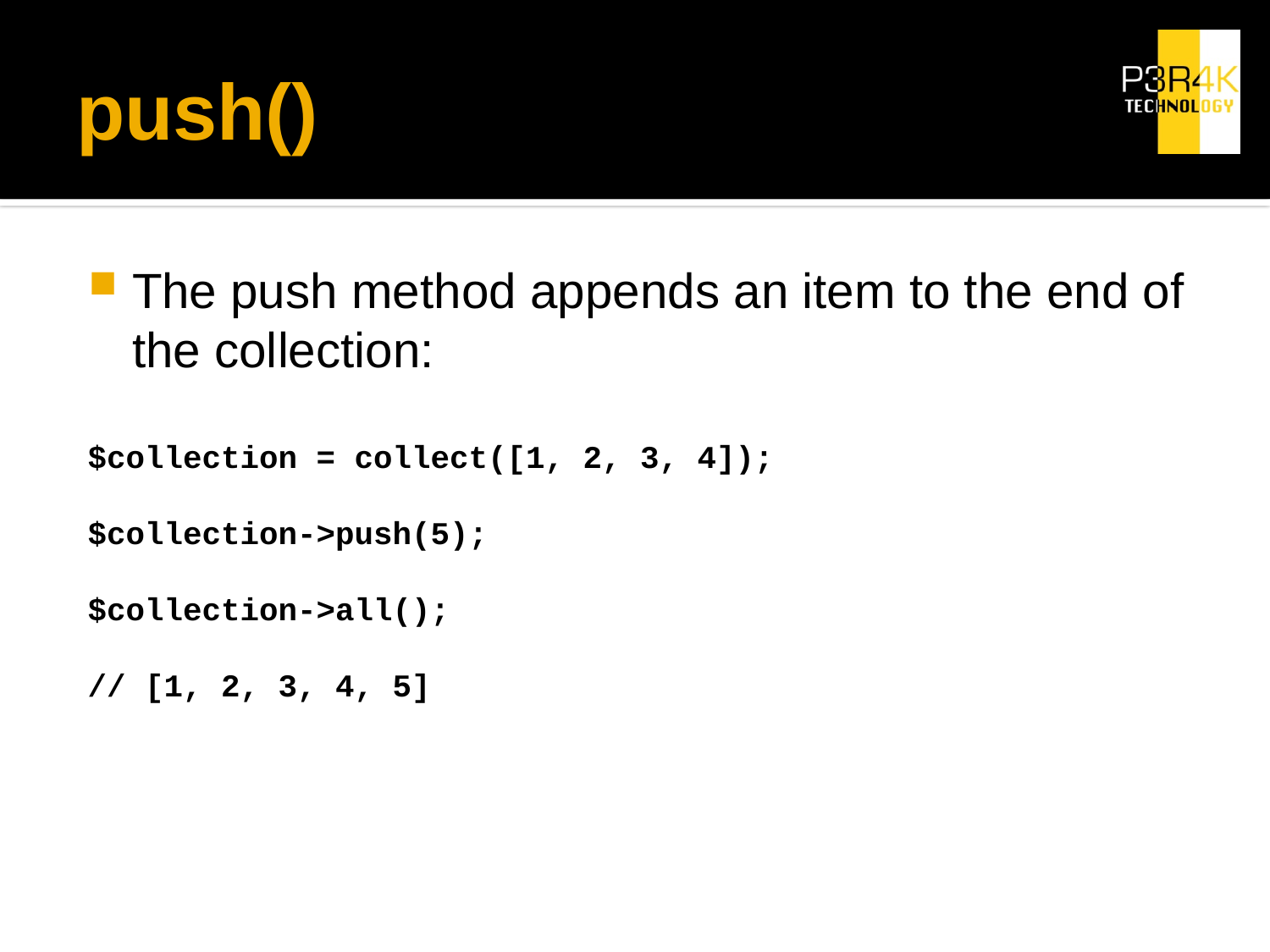

# push()
The push method appends an item to the end of the collection:

$collection = collect([1, 2, 3, 4]);

$collection->push(5);

$collection->all();

// [1, 2, 3, 4, 5]